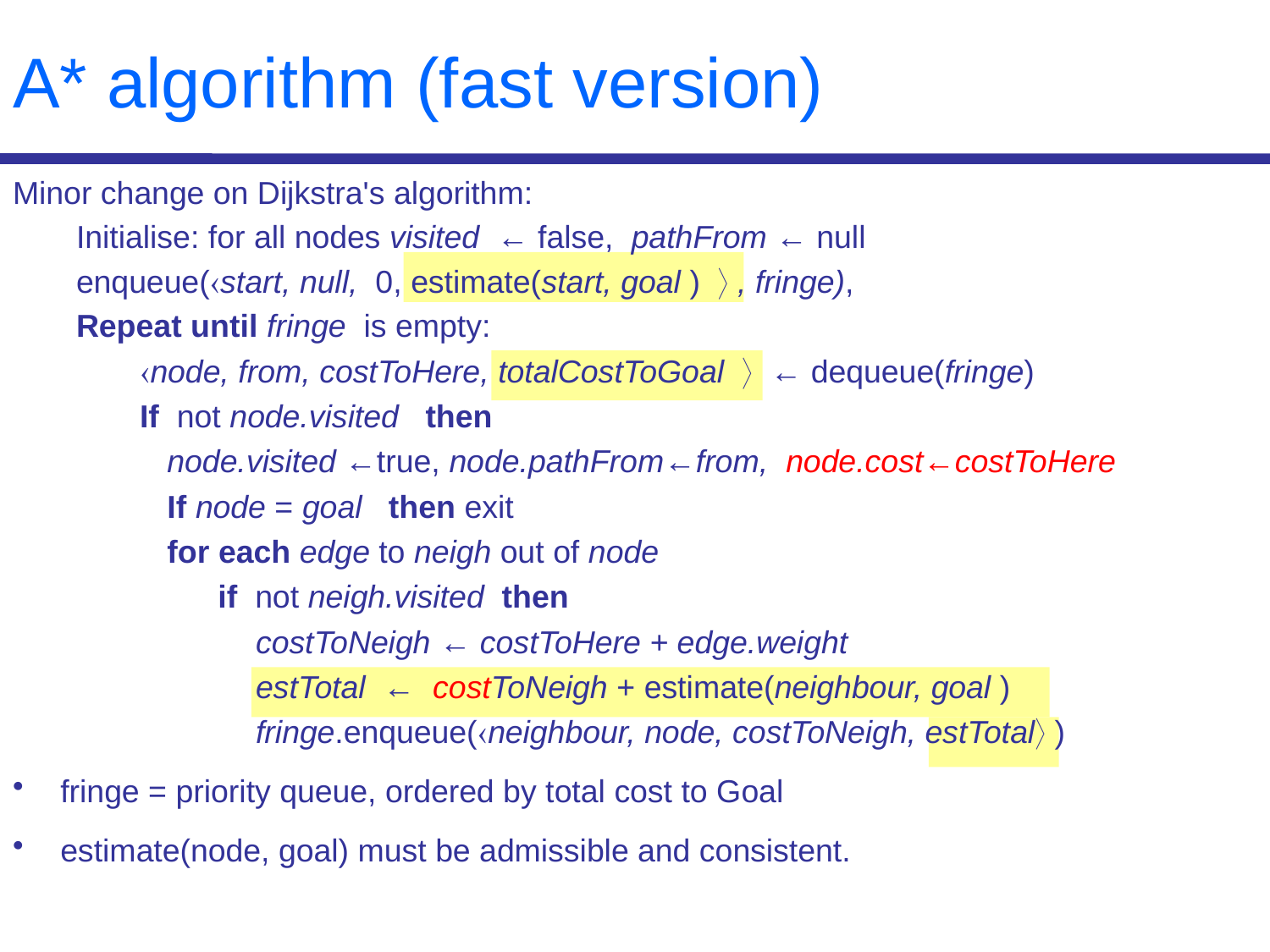

# A* algorithm (fast version)
Minor change on Dijkstra's algorithm:
Initialise: for all nodes visited  ← false,  pathFrom ← null
enqueue(〈start, null,  0, estimate(start, goal )  〉 , fringe),
Repeat until fringe  is empty:
〈node, from, costToHere, totalCostToGoal  〉  ← dequeue(fringe)
If  not node.visited   then
node.visited ←true, node.pathFrom←from,  node.cost←costToHere
If node = goal   then exit
for each edge to neigh out of node
if  not neigh.visited  then
costToNeigh ← costToHere + edge.weight
estTotal  ←  costToNeigh + estimate(neighbour, goal )
fringe.enqueue(〈neighbour, node, costToNeigh, estTotal〉 )
fringe = priority queue, ordered by total cost to Goal
estimate(node, goal) must be admissible and consistent.